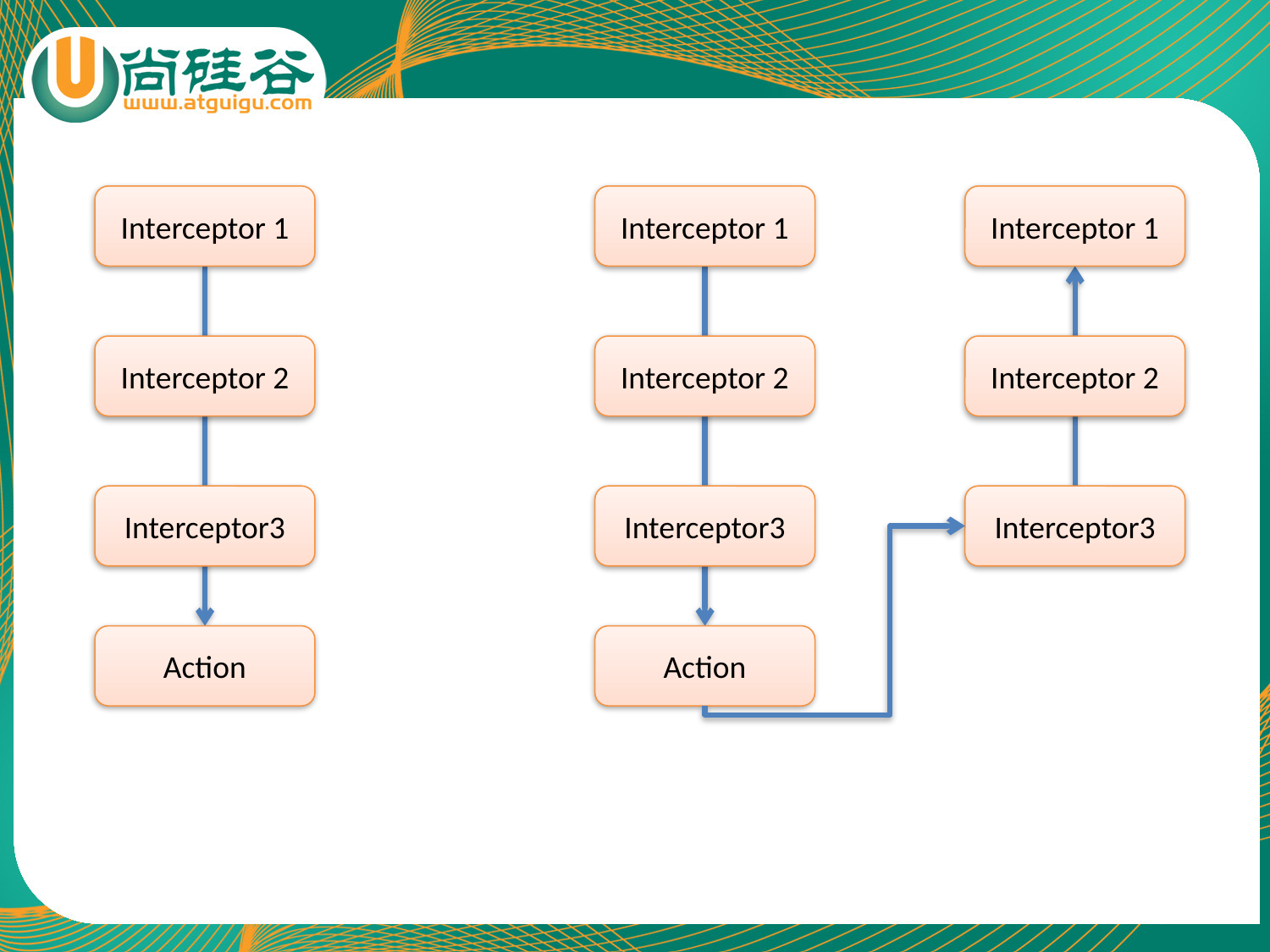

Interceptor 1
Interceptor 1
Interceptor 1
Interceptor 2
Interceptor 2
Interceptor 2
Interceptor3
Interceptor3
Interceptor3
Action
Action